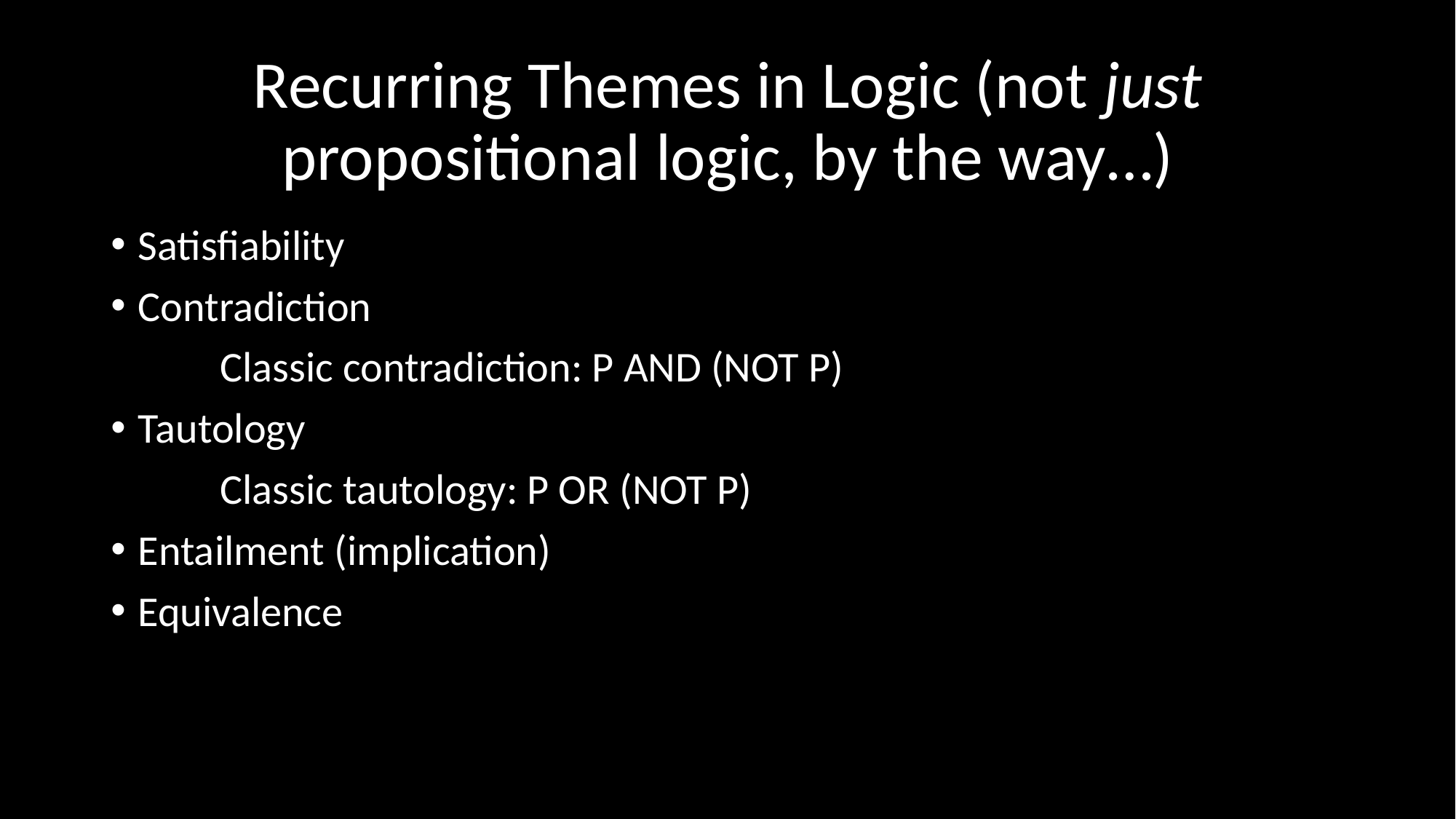

# Recurring Themes in Logic (not just propositional logic, by the way…)
Satisfiability
Contradiction
	Classic contradiction: P AND (NOT P)
Tautology
	Classic tautology: P OR (NOT P)
Entailment (implication)
Equivalence